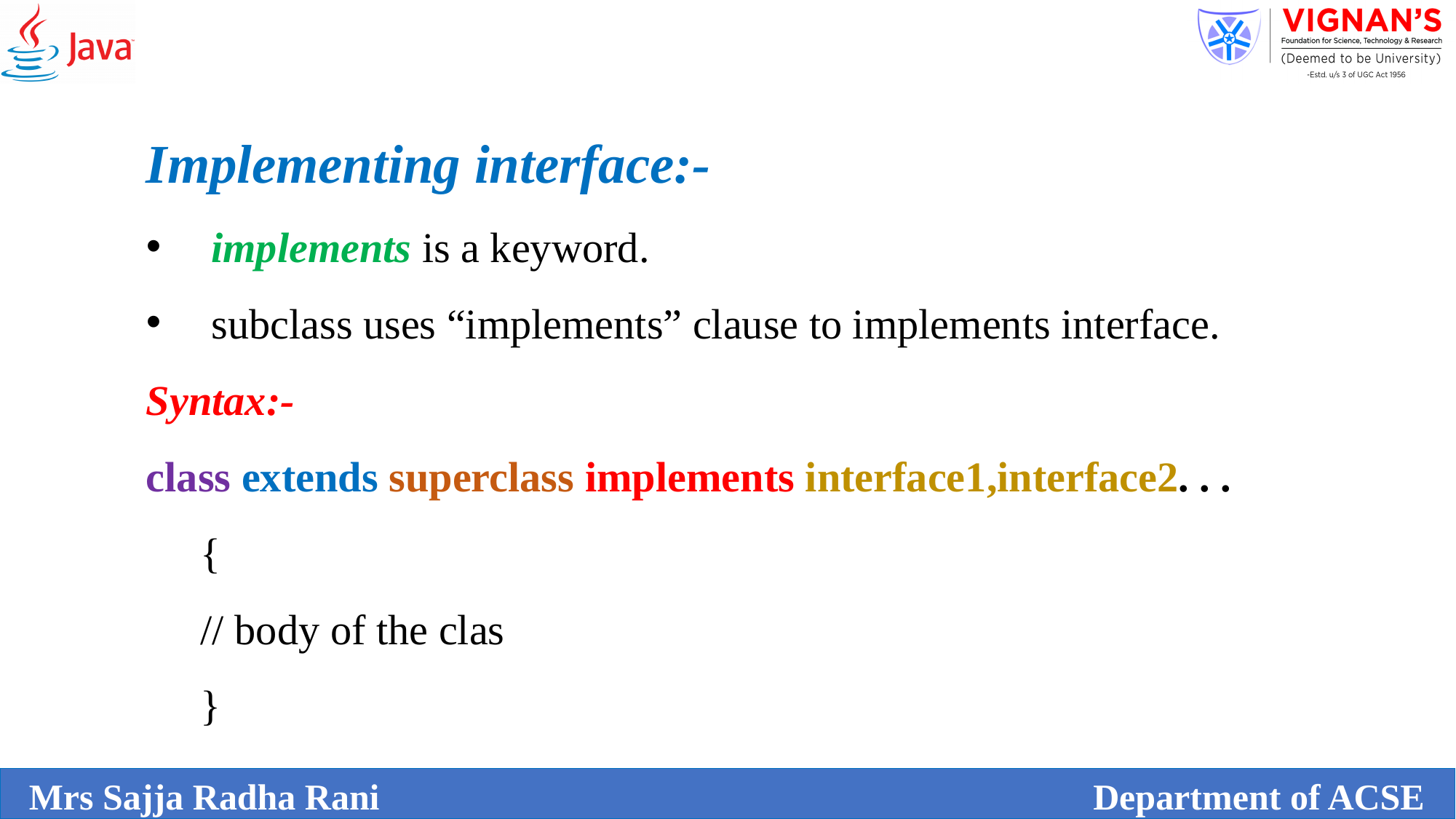

Implementing interface:-
 implements is a keyword.
 subclass uses “implements” clause to implements interface.
Syntax:-
class extends superclass implements interface1,interface2. . .
{
// body of the clas
}